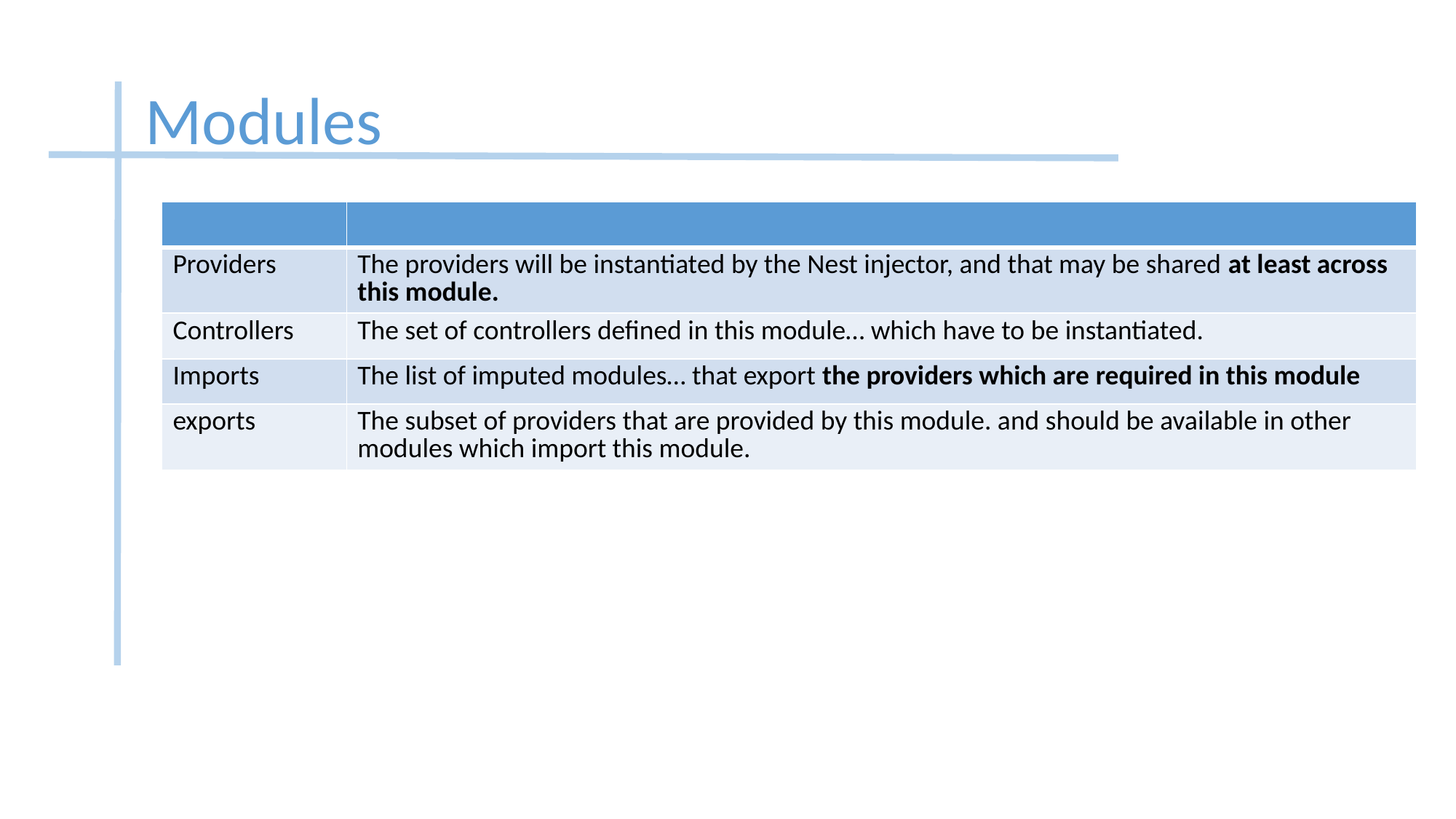

# Modules
|  |  |
| --- | --- |
| Providers | The providers will be instantiated by the Nest injector, and that may be shared at least across this module. |
| Controllers | The set of controllers defined in this module… which have to be instantiated. |
| Imports | The list of imputed modules… that export the providers which are required in this module |
| exports | The subset of providers that are provided by this module. and should be available in other modules which import this module. |